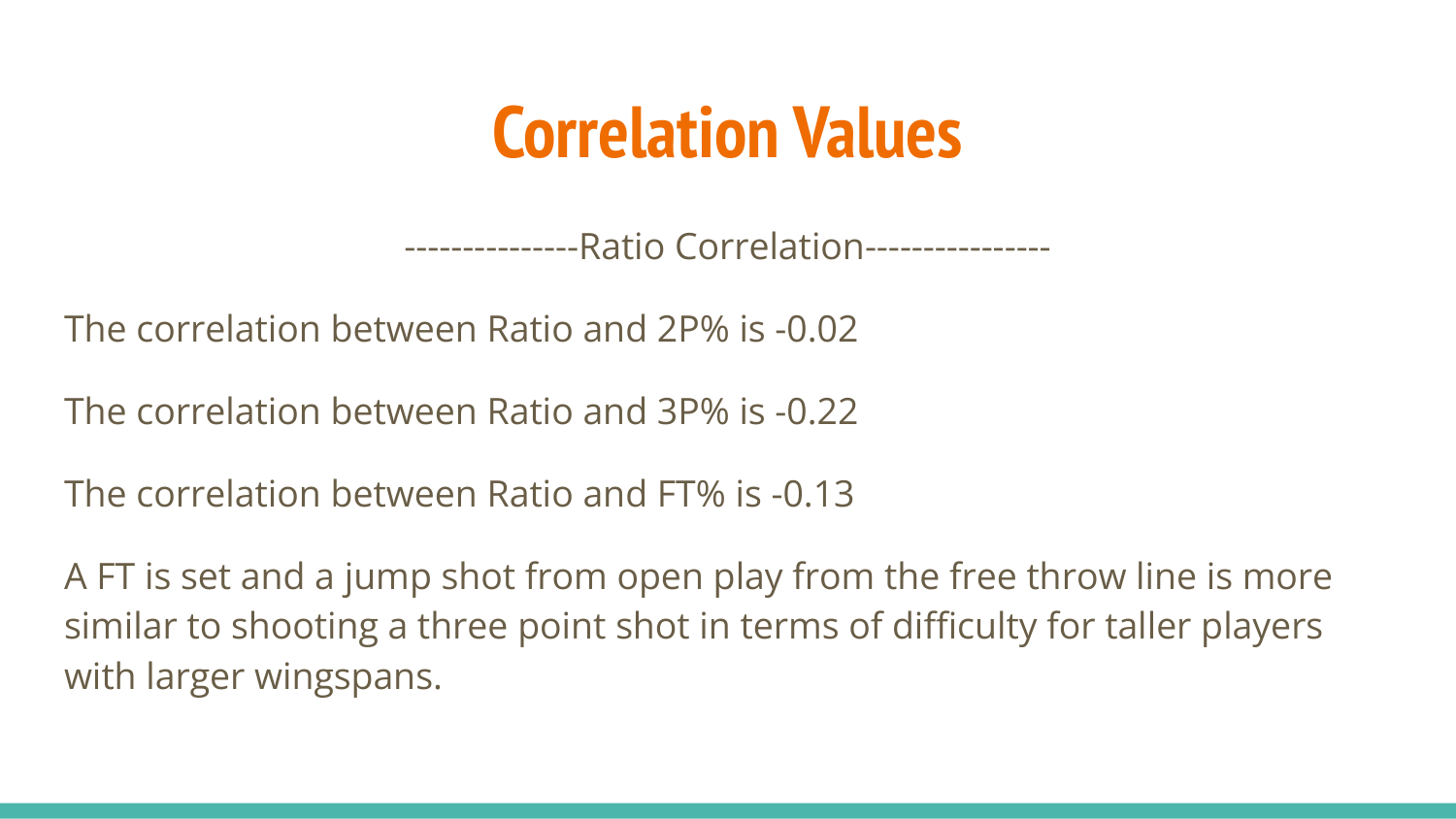

# Correlation Values
---------------Ratio Correlation----------------
The correlation between Ratio and 2P% is -0.02
The correlation between Ratio and 3P% is -0.22
The correlation between Ratio and FT% is -0.13
A FT is set and a jump shot from open play from the free throw line is more similar to shooting a three point shot in terms of difficulty for taller players with larger wingspans.